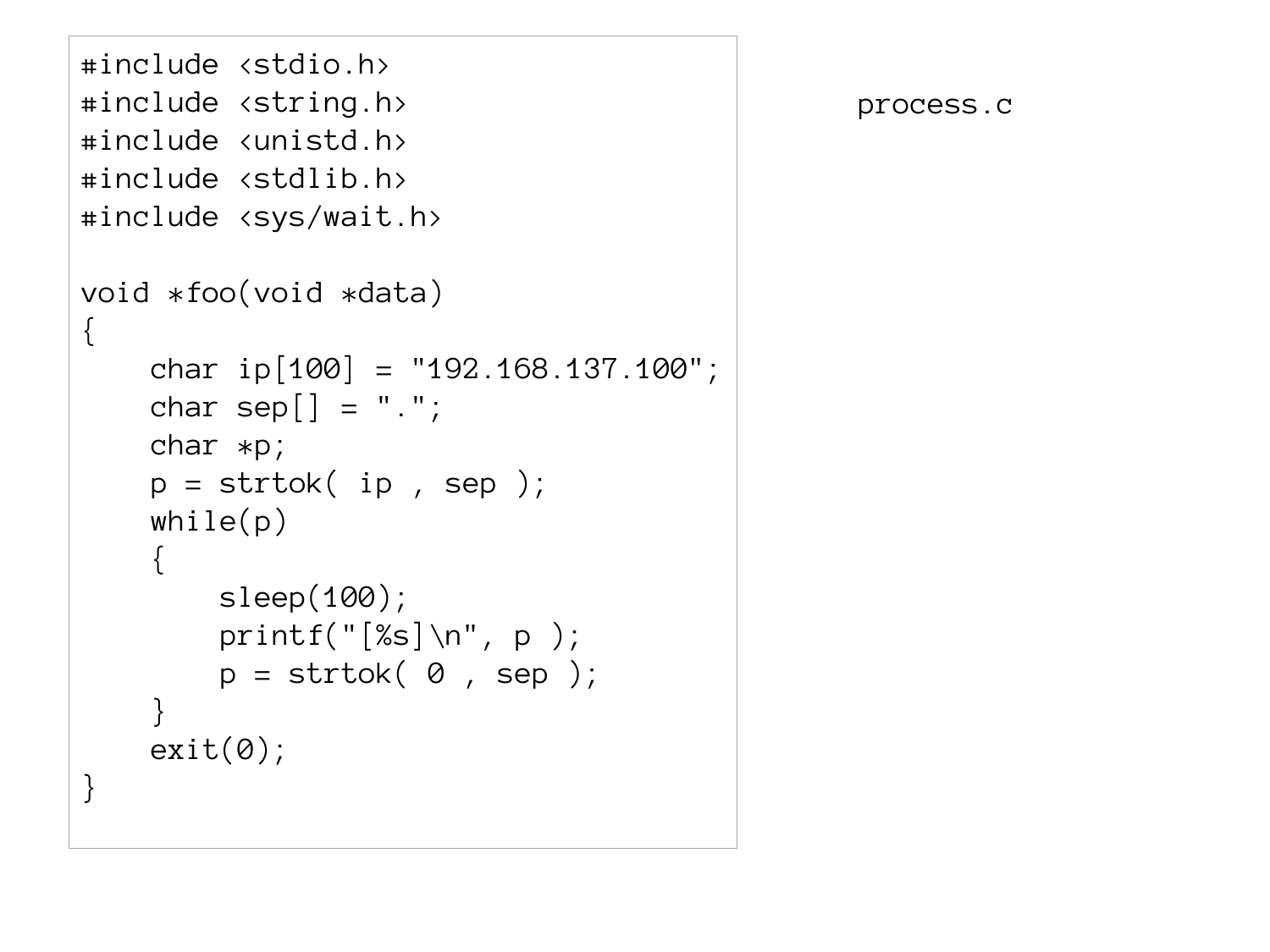

#include <stdio.h>
#include <string.h>
#include <unistd.h>
#include <stdlib.h>
#include <sys/wait.h>

void *foo(void *data)
{
    char ip[100] = "192.168.137.100";
    char sep[] = ".";
    char *p;
    p = strtok( ip , sep );
    while(p)
    {
        sleep(100);
        printf("[%s]\n", p );
        p = strtok( 0 , sep );
    }
    exit(0);
}

process.c